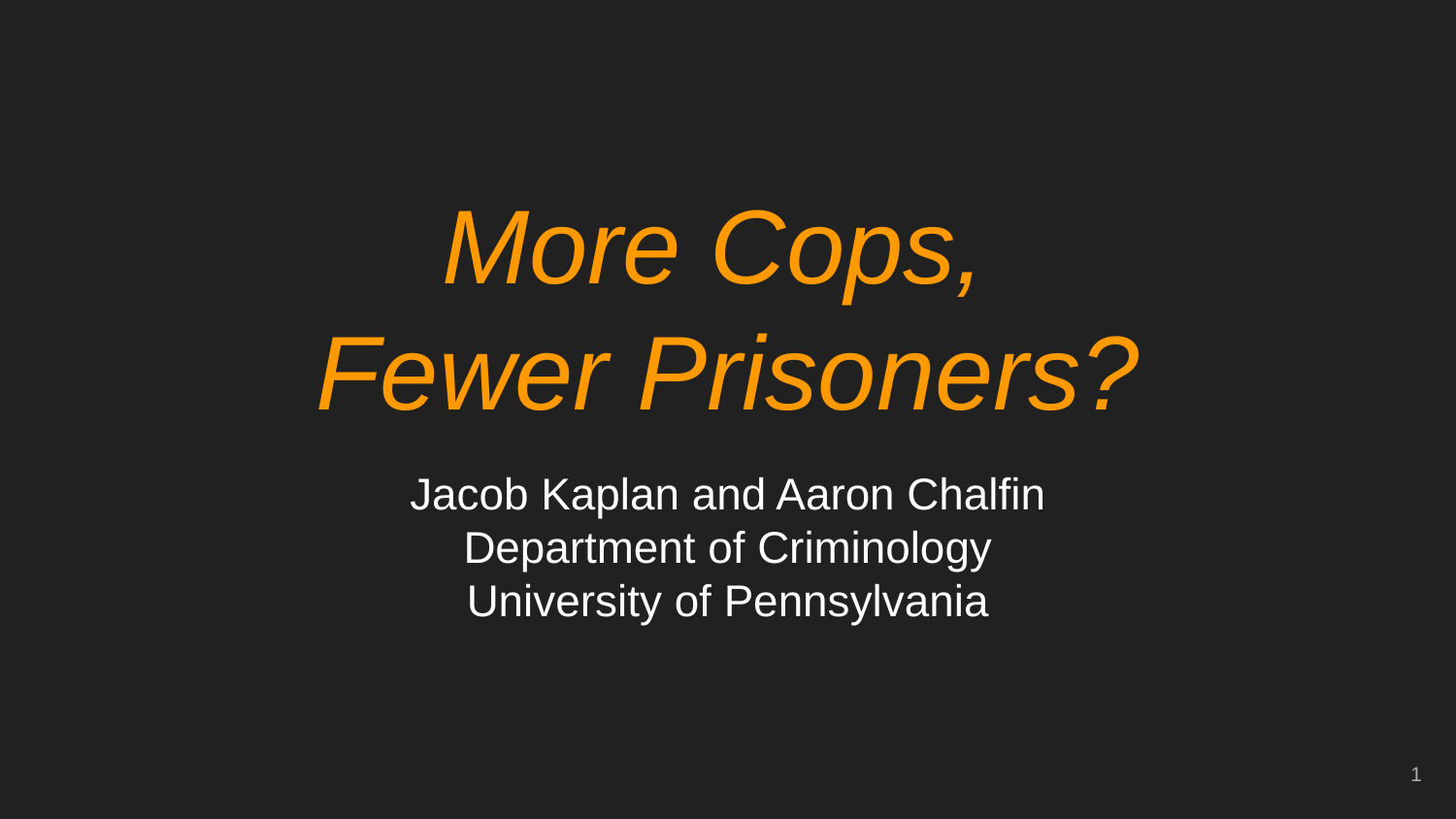

# More Cops,
Fewer Prisoners?
Jacob Kaplan and Aaron Chalfin
Department of Criminology
University of Pennsylvania
1